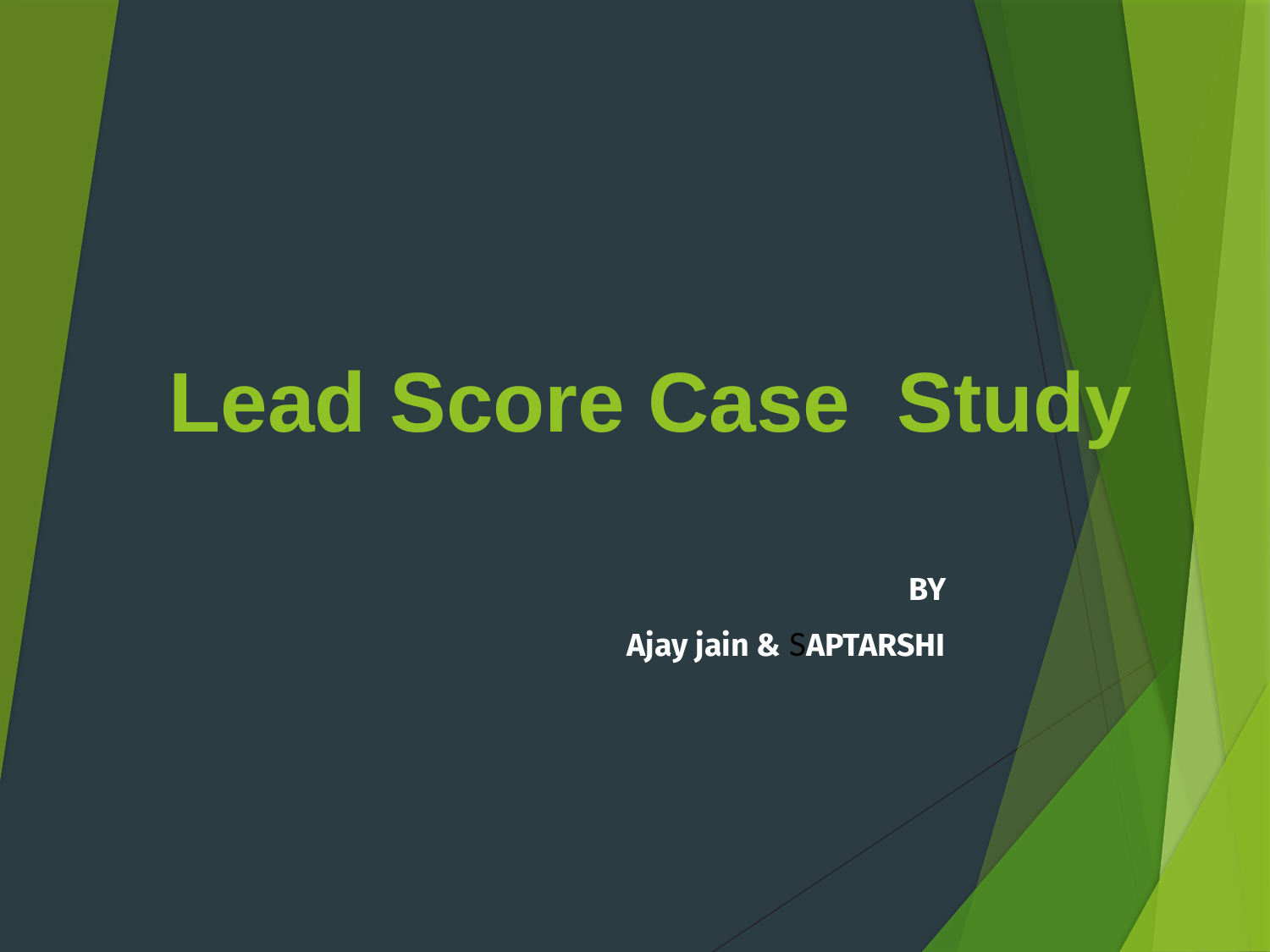

# Lead Score Case  Study
BY
Ajay jain & SAPTARSHI